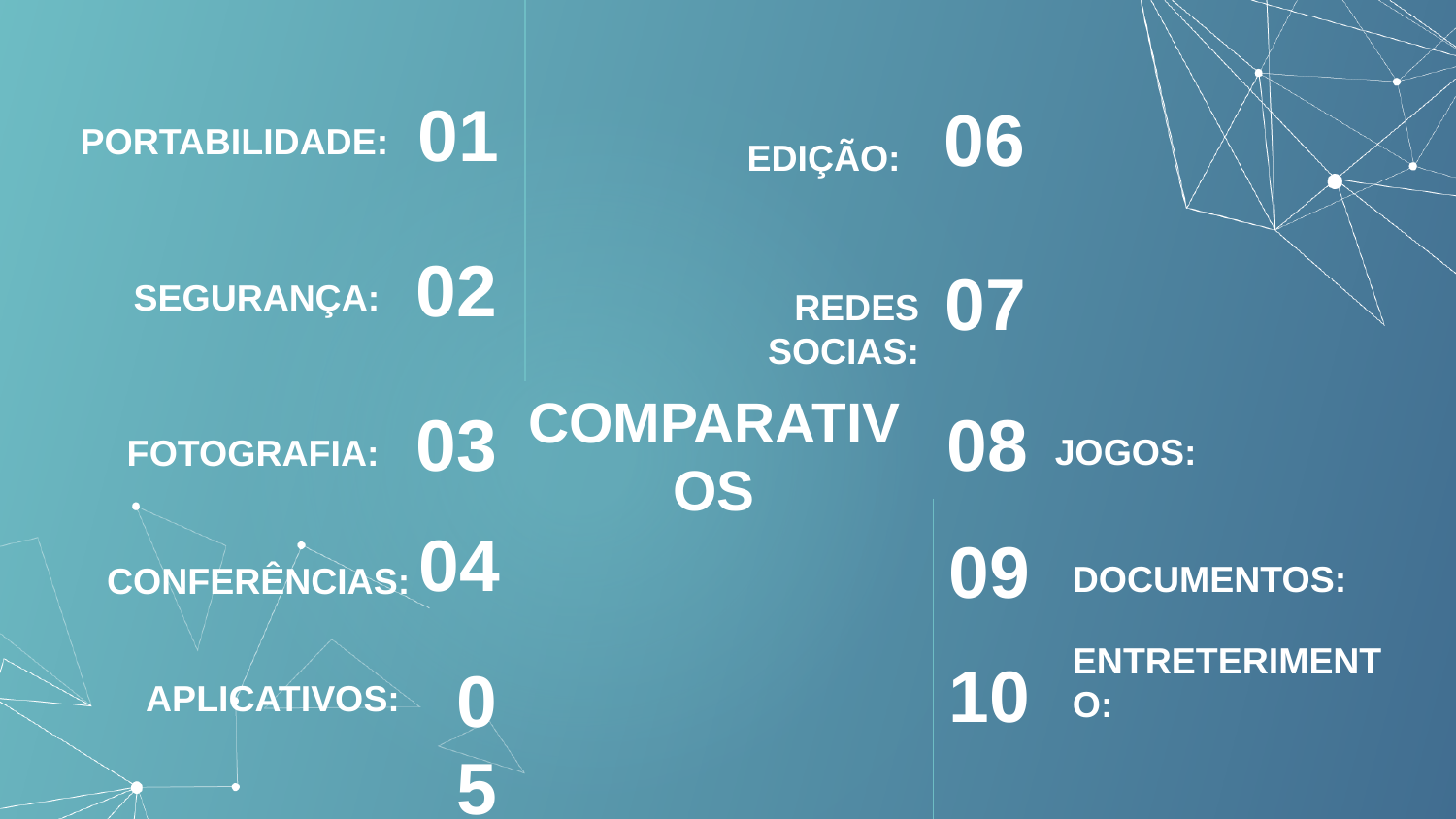

PORTABILIDADE:
01
06
EDIÇÃO:
SEGURANÇA:
02
07
REDES SOCIAS:
# COMPARATIVOS
08
JOGOS:
03
FOTOGRAFIA:
04
09
DOCUMENTOS:
CONFERÊNCIAS:
ENTRETERIMENTO:
05
10
APLICATIVOS: